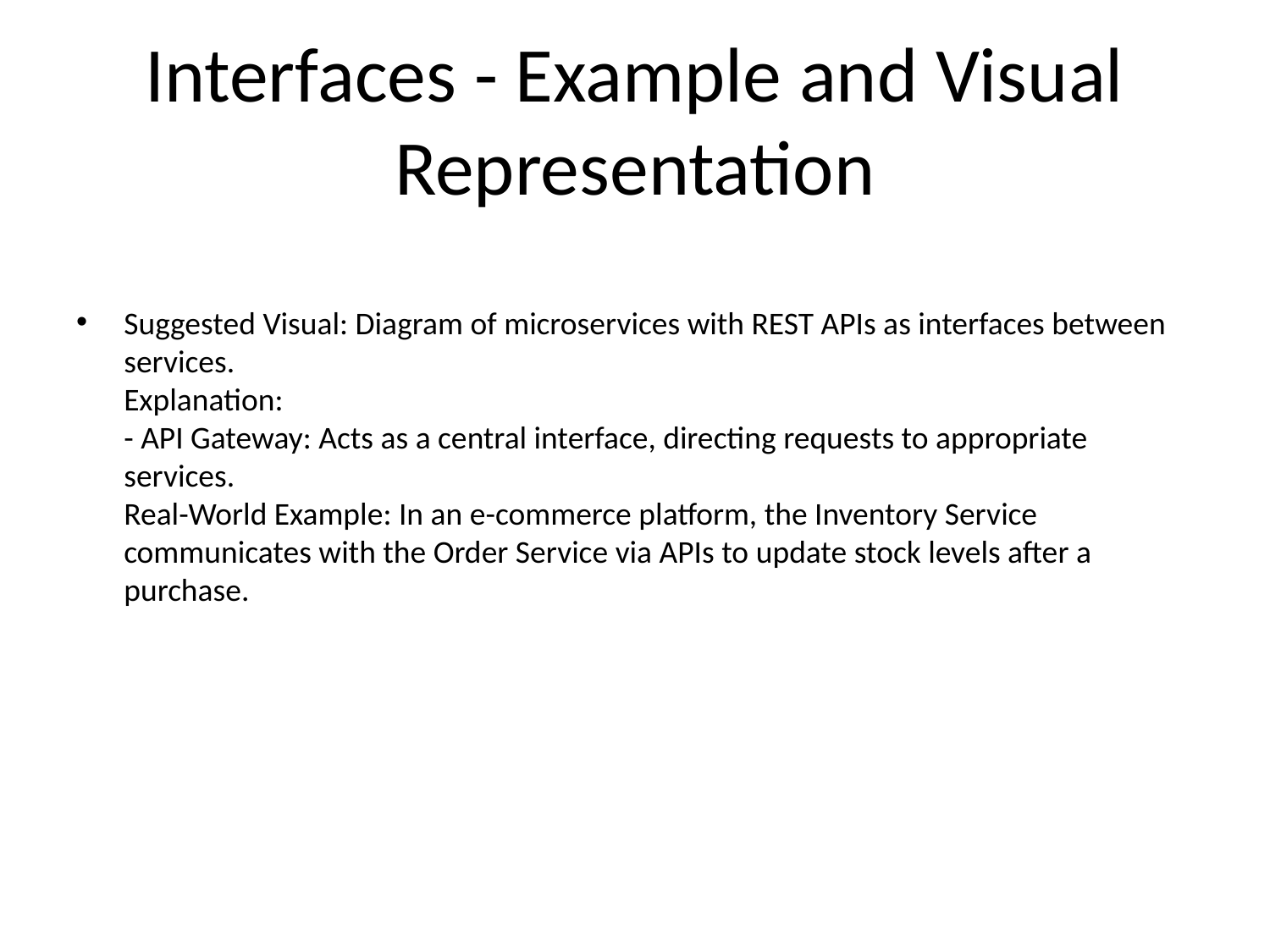

# Interfaces - Example and Visual Representation

Suggested Visual: Diagram of microservices with REST APIs as interfaces between services.
Explanation:
- API Gateway: Acts as a central interface, directing requests to appropriate services.
Real-World Example: In an e-commerce platform, the Inventory Service communicates with the Order Service via APIs to update stock levels after a purchase.